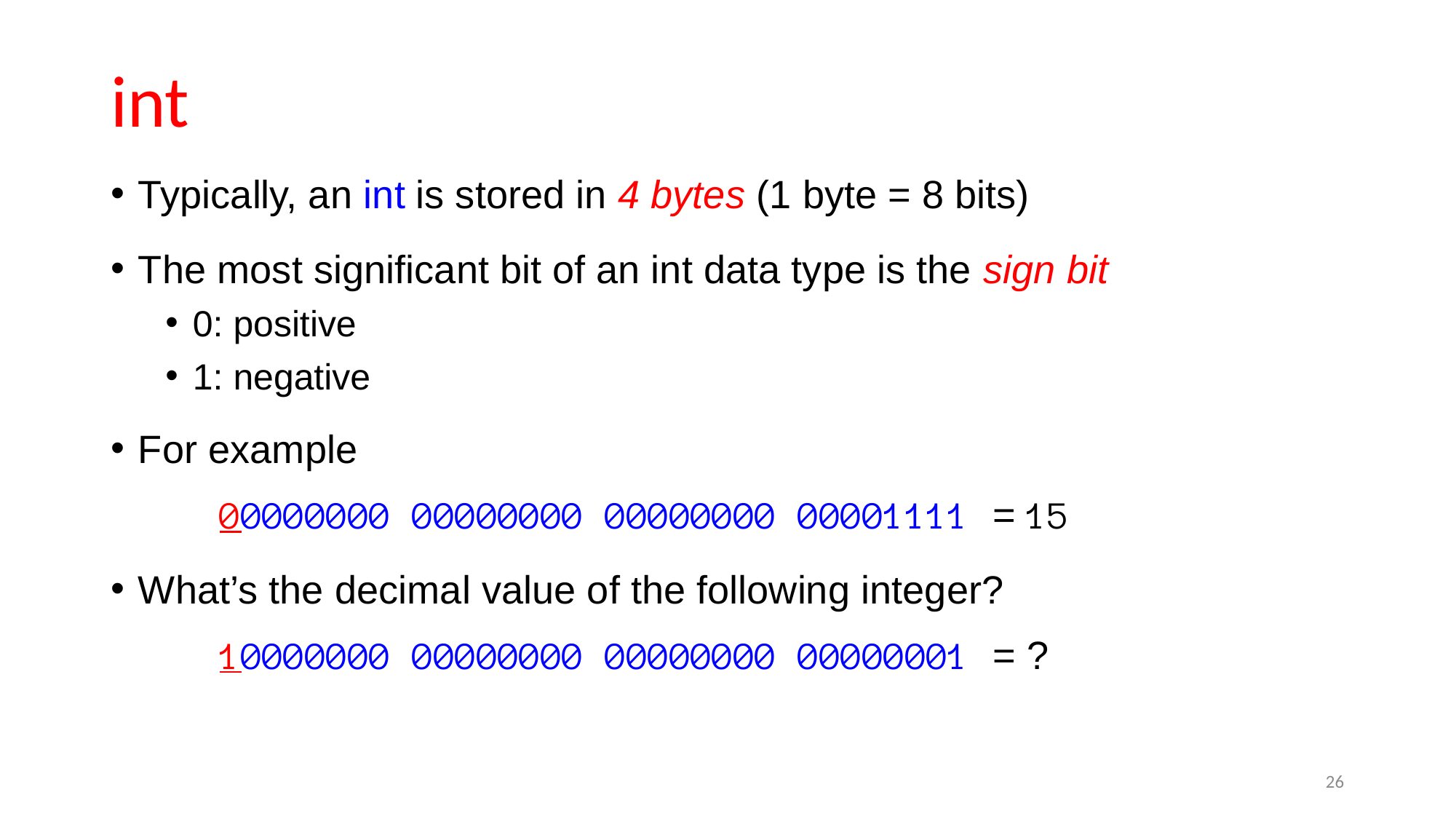

# int
Typically, an int is stored in 4 bytes (1 byte = 8 bits)
The most significant bit of an int data type is the sign bit
0: positive
1: negative
For example
	00000000 00000000 00000000 00001111 = 15
What’s the decimal value of the following integer?
	10000000 00000000 00000000 00000001 = ?

26